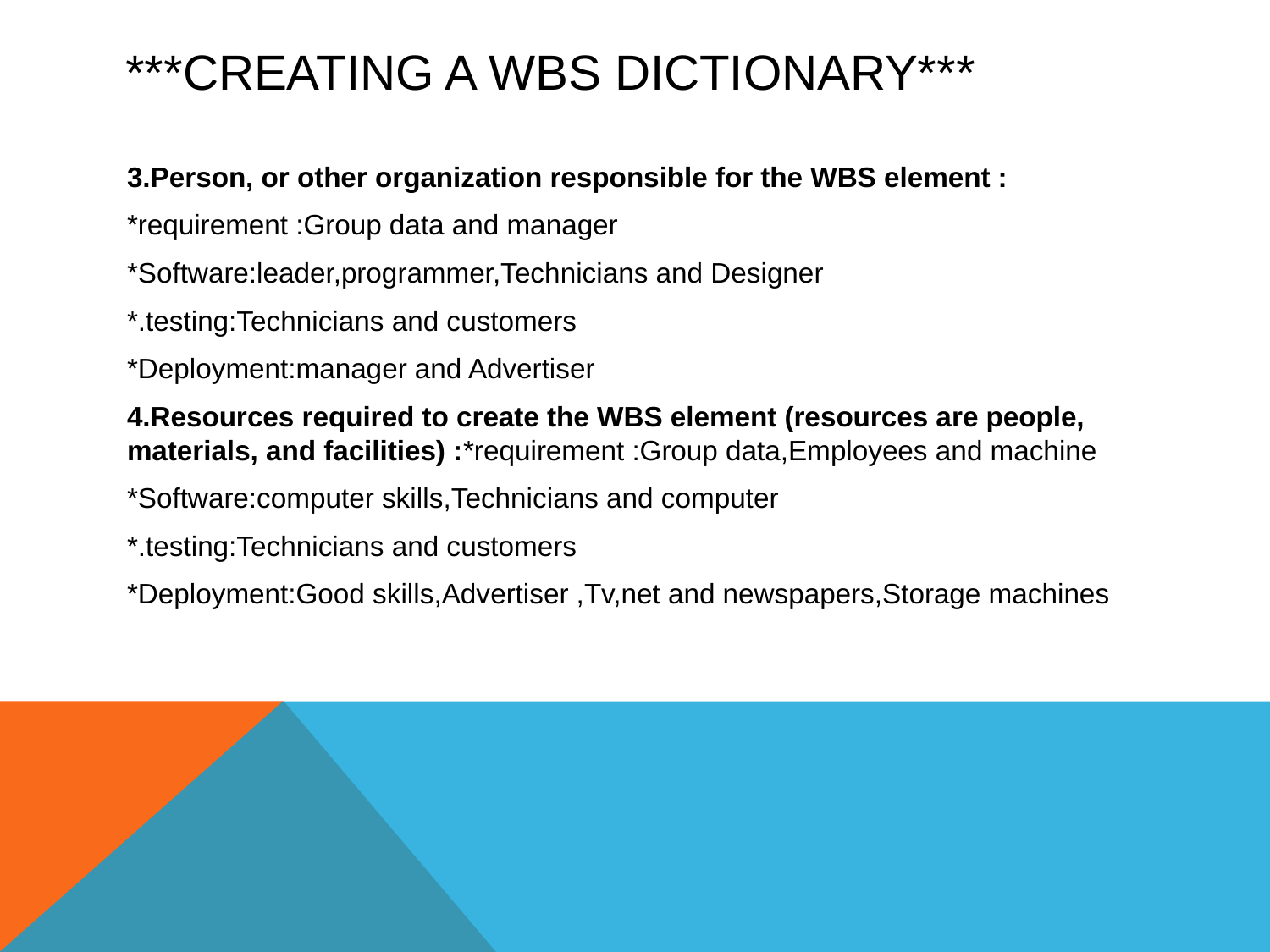

# ***Creating a WBS Dictionary***
3.Person, or other organization responsible for the WBS element :
*requirement :Group data and manager
*Software:leader,programmer,Technicians and Designer
*.testing:Technicians and customers
*Deployment:manager and Advertiser
4.Resources required to create the WBS element (resources are people, materials, and facilities) :*requirement :Group data,Employees and machine
*Software:computer skills,Technicians and computer
*.testing:Technicians and customers
*Deployment:Good skills,Advertiser ,Tv,net and newspapers,Storage machines